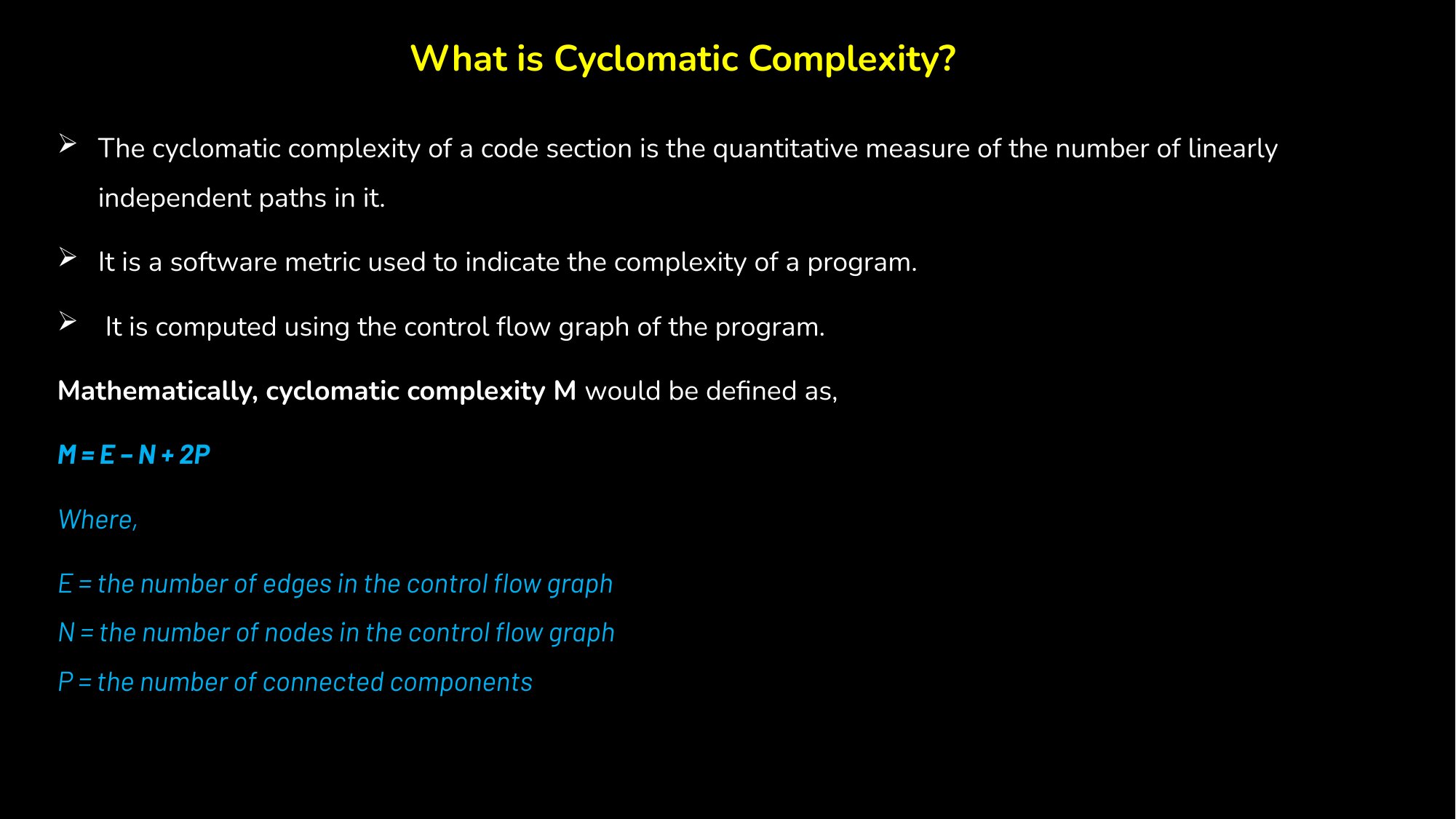

# What is Cyclomatic Complexity?
The cyclomatic complexity of a code section is the quantitative measure of the number of linearly independent paths in it.
It is a software metric used to indicate the complexity of a program.
 It is computed using the control flow graph of the program.
Mathematically, cyclomatic complexity M would be defined as,
M = E – N + 2P
Where,
E = the number of edges in the control flow graph 
N = the number of nodes in the control flow graph 
P = the number of connected components